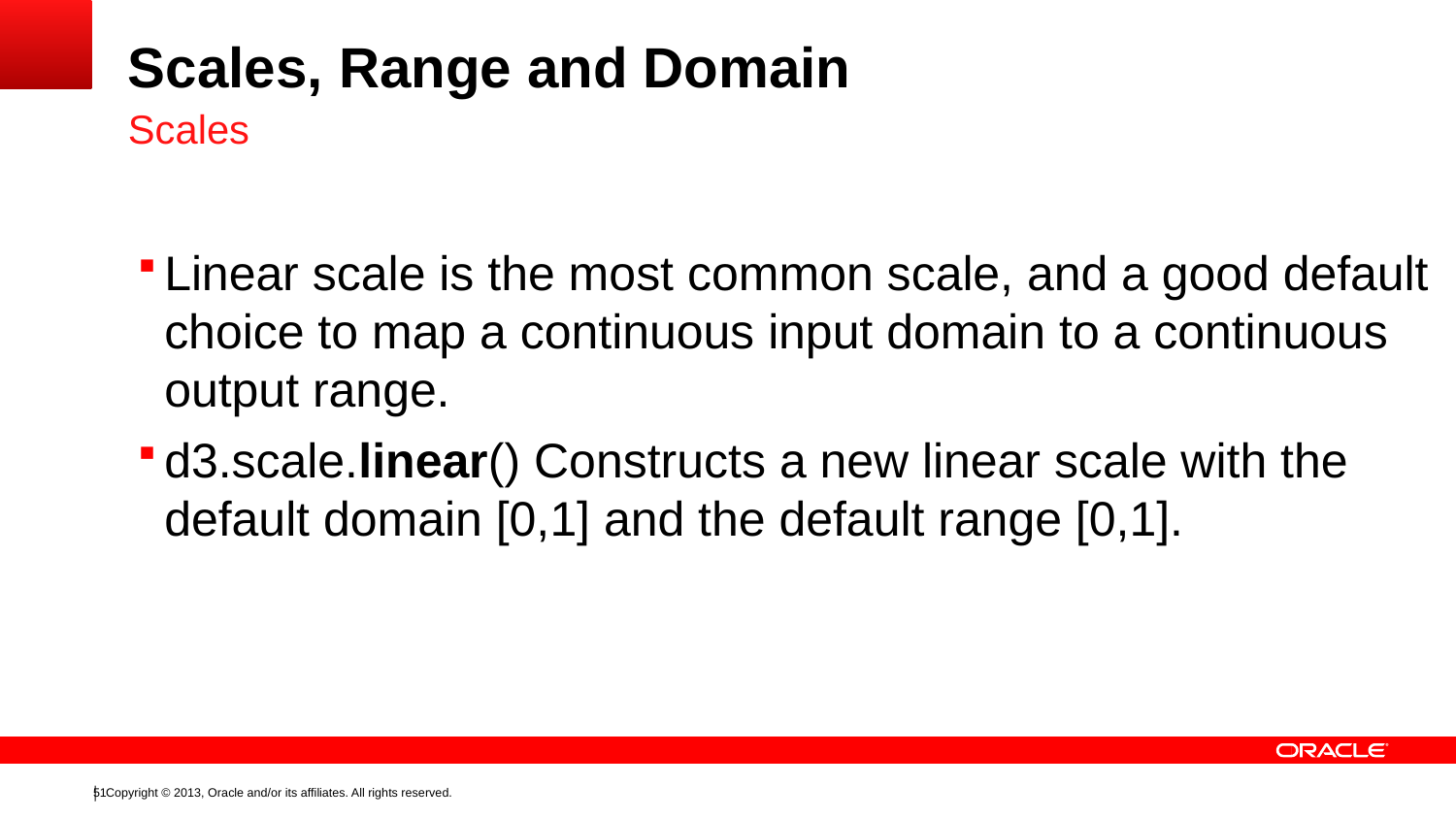

# Scales, Range and Domain
Scales
Linear scale is the most common scale, and a good default choice to map a continuous input domain to a continuous output range.
d3.scale.linear() Constructs a new linear scale with the default domain [0,1] and the default range [0,1].